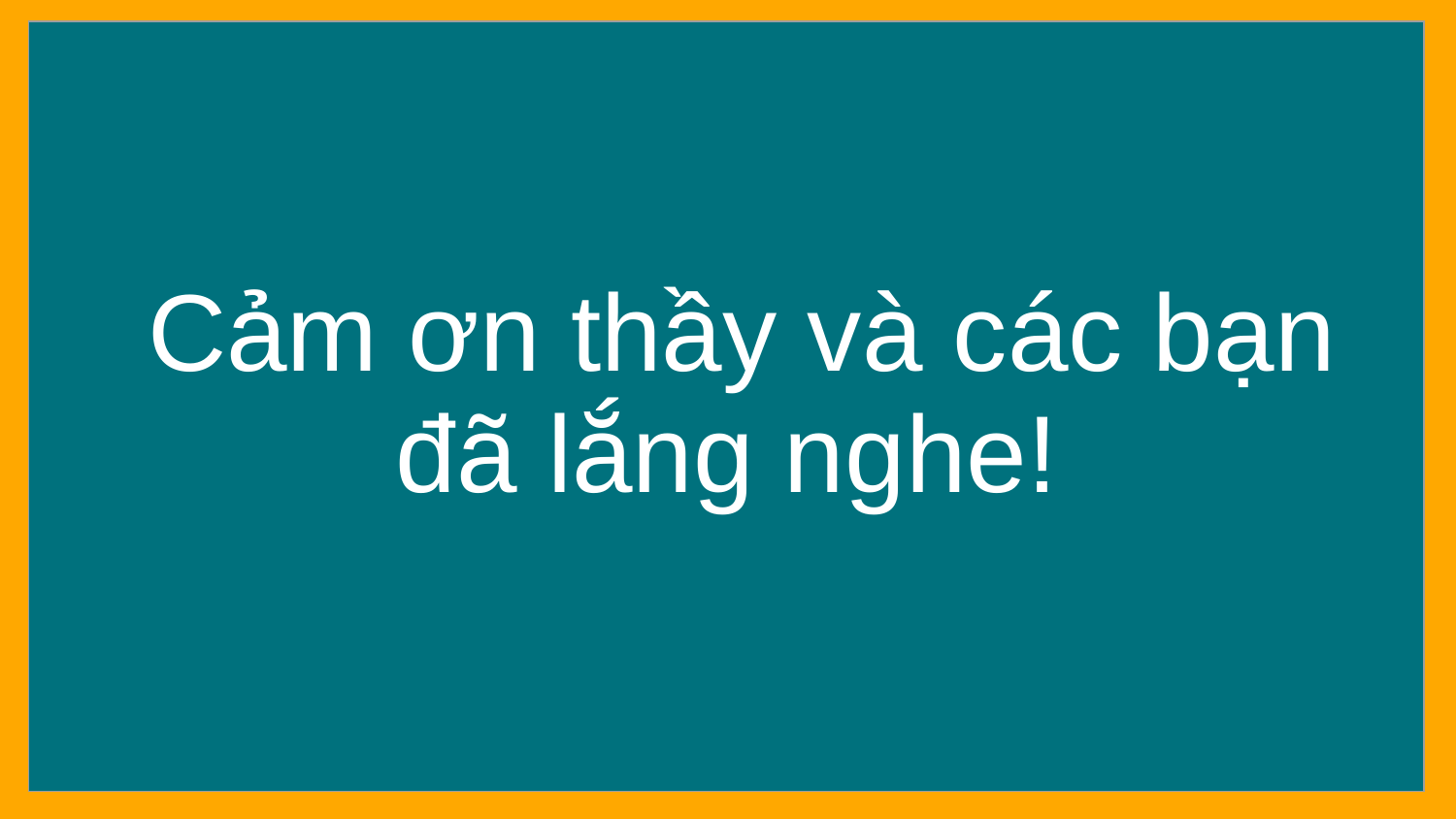

| Cảm ơn thầy và các bạn đã lắng nghe! |
| --- |
22